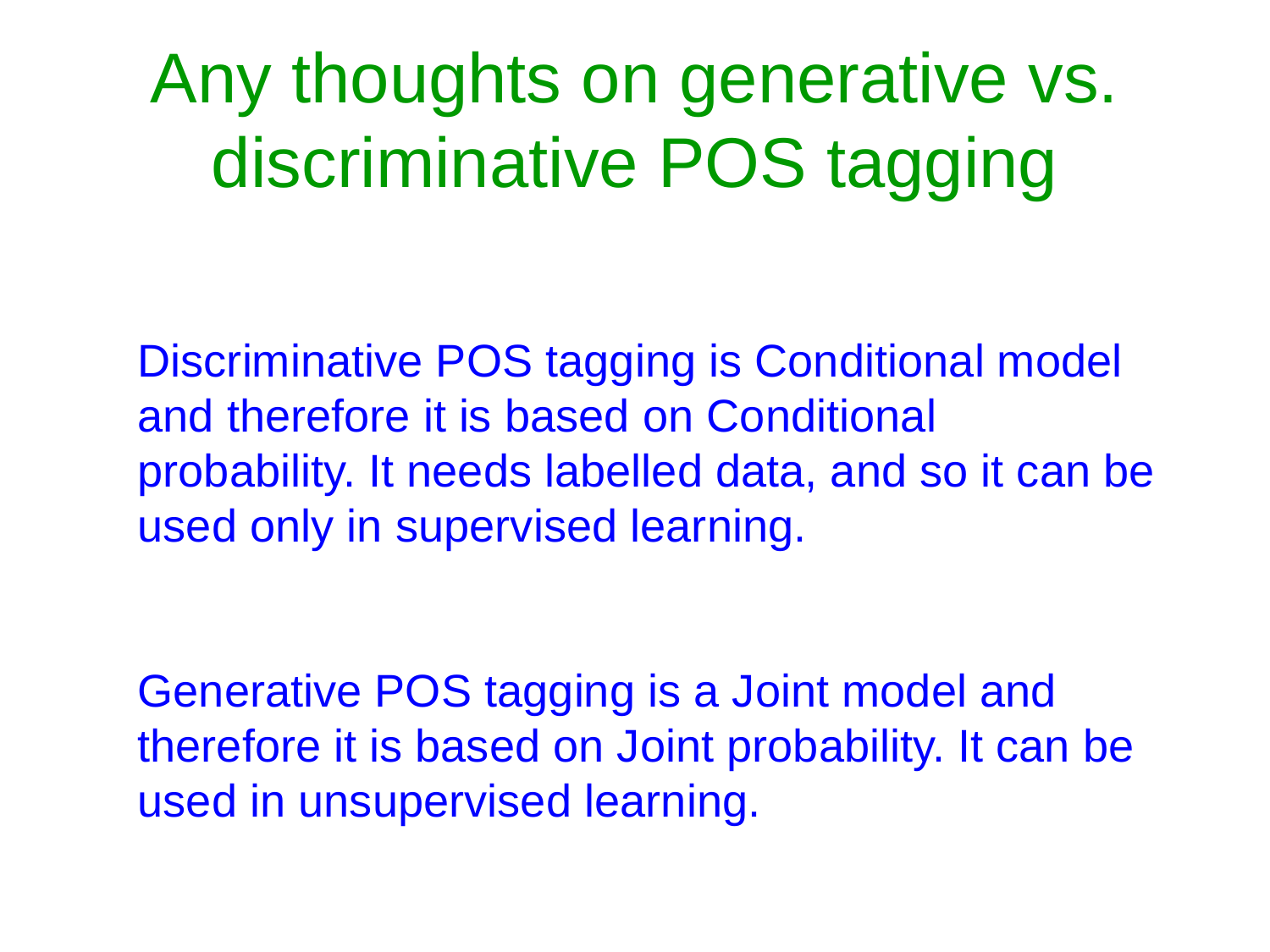

Any thoughts on generative vs. discriminative POS tagging

Discriminative POS tagging is Conditional model and therefore it is based on Conditional probability. It needs labelled data, and so it can be used only in supervised learning.

Generative POS tagging is a Joint model and therefore it is based on Joint probability. It can be used in unsupervised learning.